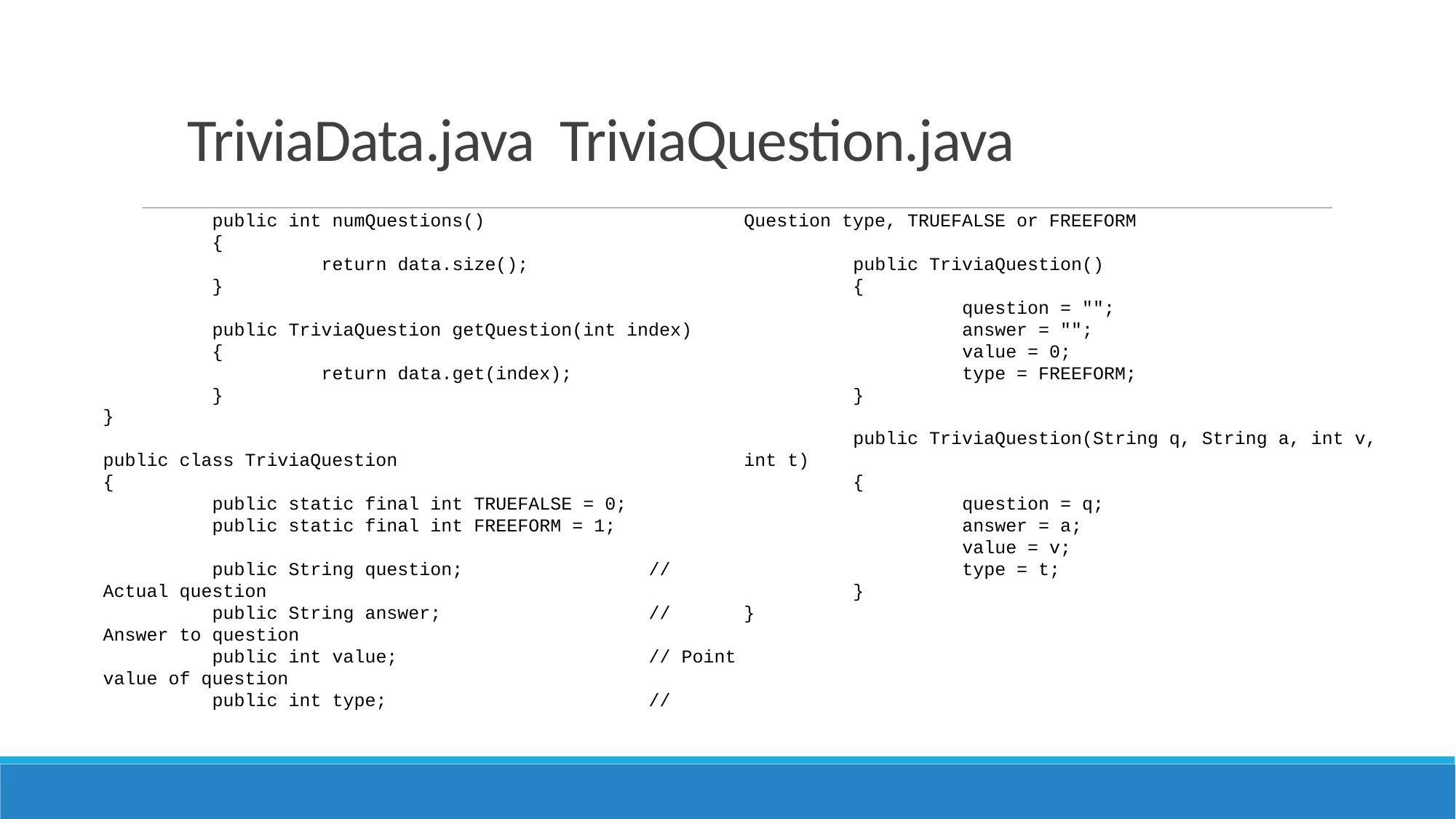

# TriviaData.java  TriviaQuestion.java
	public int numQuestions()
	{
		return data.size();
	}

	public TriviaQuestion getQuestion(int index)
	{
		return data.get(index);
	}
}

public class TriviaQuestion
{
	public static final int TRUEFALSE = 0;
	public static final int FREEFORM = 1;

	public String question;		// Actual question
	public String answer;		// Answer to question
	public int value;			// Point value of question
	public int type;			// Question type, TRUEFALSE or FREEFORM

	public TriviaQuestion()
	{
		question = "";
		answer = "";
		value = 0;
		type = FREEFORM;
	}

	public TriviaQuestion(String q, String a, int v, int t)
	{
		question = q;
		answer = a;
		value = v;
		type = t;
	}
}